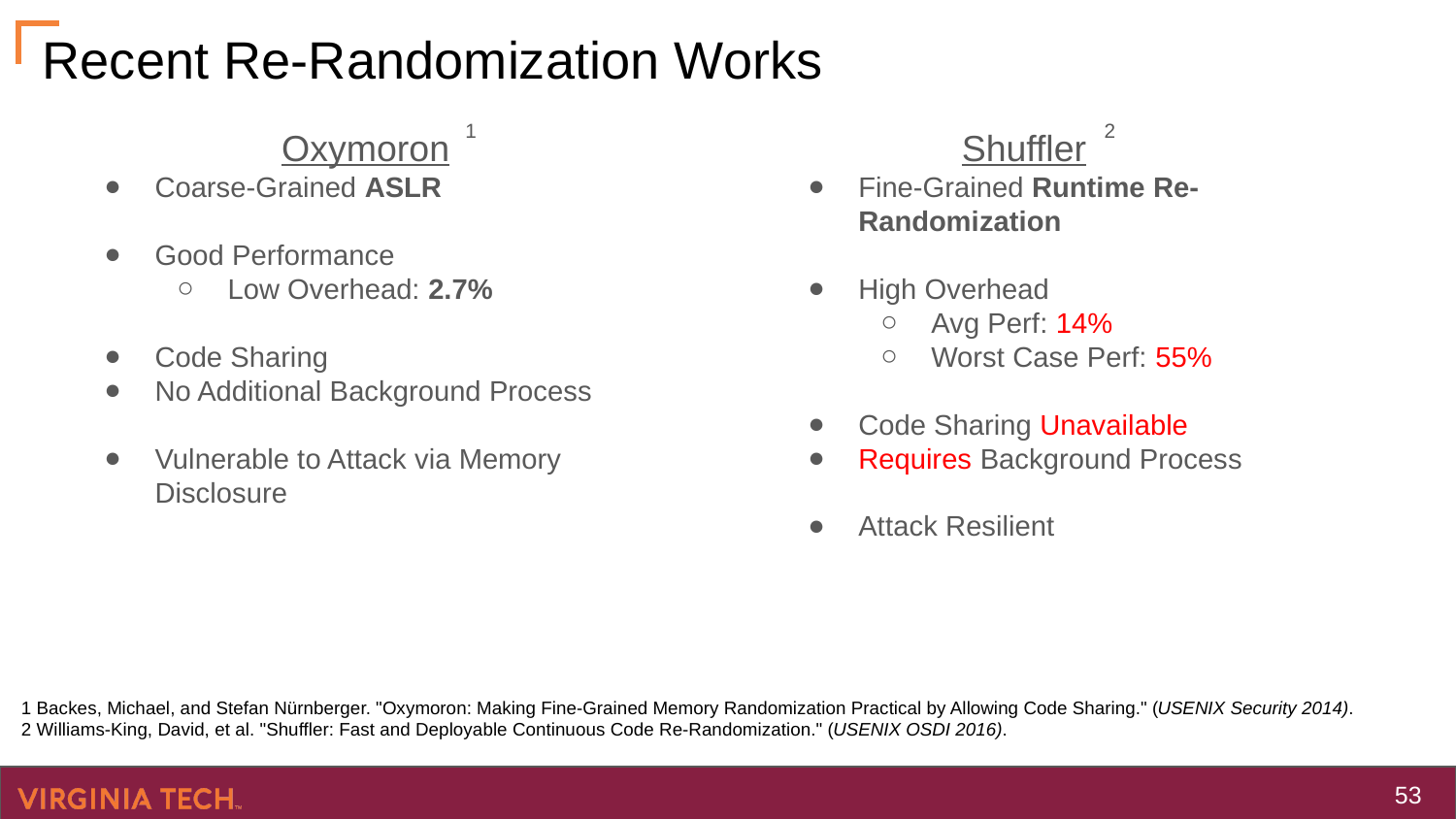

# Recent Re-Randomization Works
1
2
Oxymoron
Coarse-Grained ASLR

Good Performance
Low Overhead: 2.7%

Code Sharing
No Additional Background Process

Vulnerable to Attack via Memory Disclosure
Shuffler
Fine-Grained Runtime Re-Randomization

High Overhead
Avg Perf: 14%
Worst Case Perf: 55%

Code Sharing Unavailable
Requires Background Process

Attack Resilient
1 Backes, Michael, and Stefan Nürnberger. "Oxymoron: Making Fine-Grained Memory Randomization Practical by Allowing Code Sharing." (USENIX Security 2014).
2 Williams-King, David, et al. "Shuffler: Fast and Deployable Continuous Code Re-Randomization." (USENIX OSDI 2016).

53